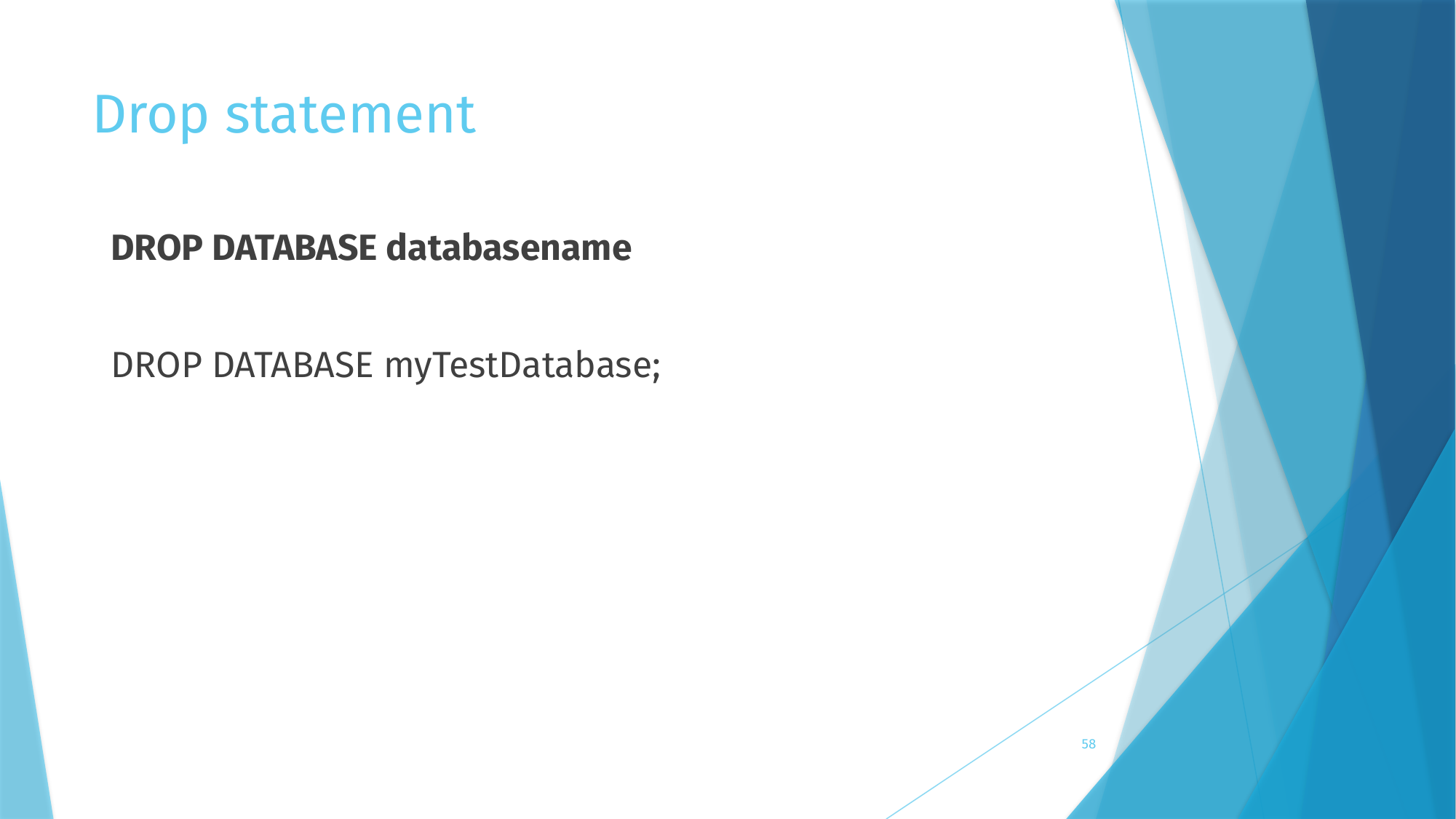

# Drop statement
DROP DATABASE databasename

DROP DATABASE myTestDatabase;
58